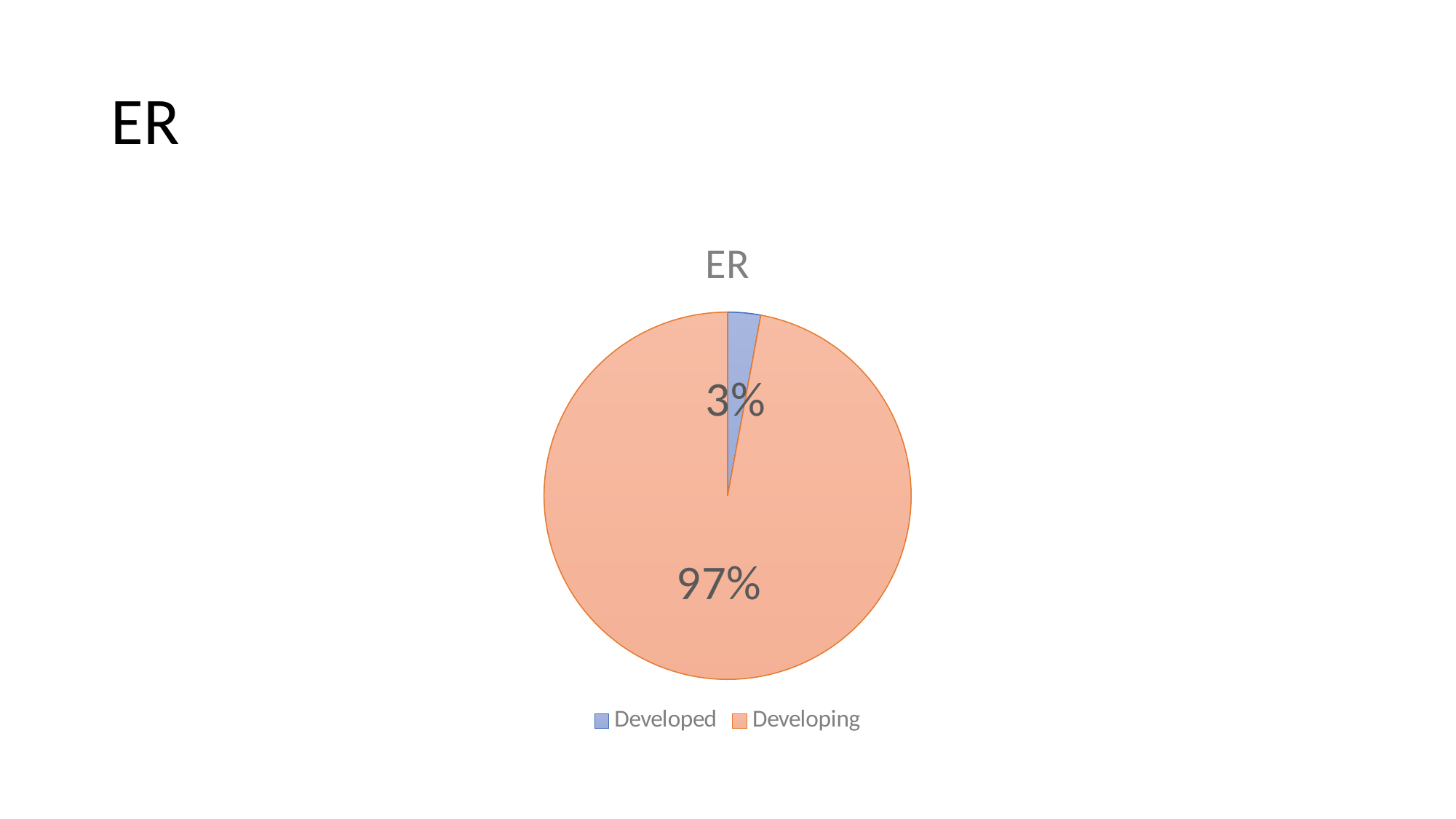

# ER

### Chart: ER

| Category | ER |
|---|---|
| Developed | 98.77315136280004 |
| Developing | 3302.9560284119984 |